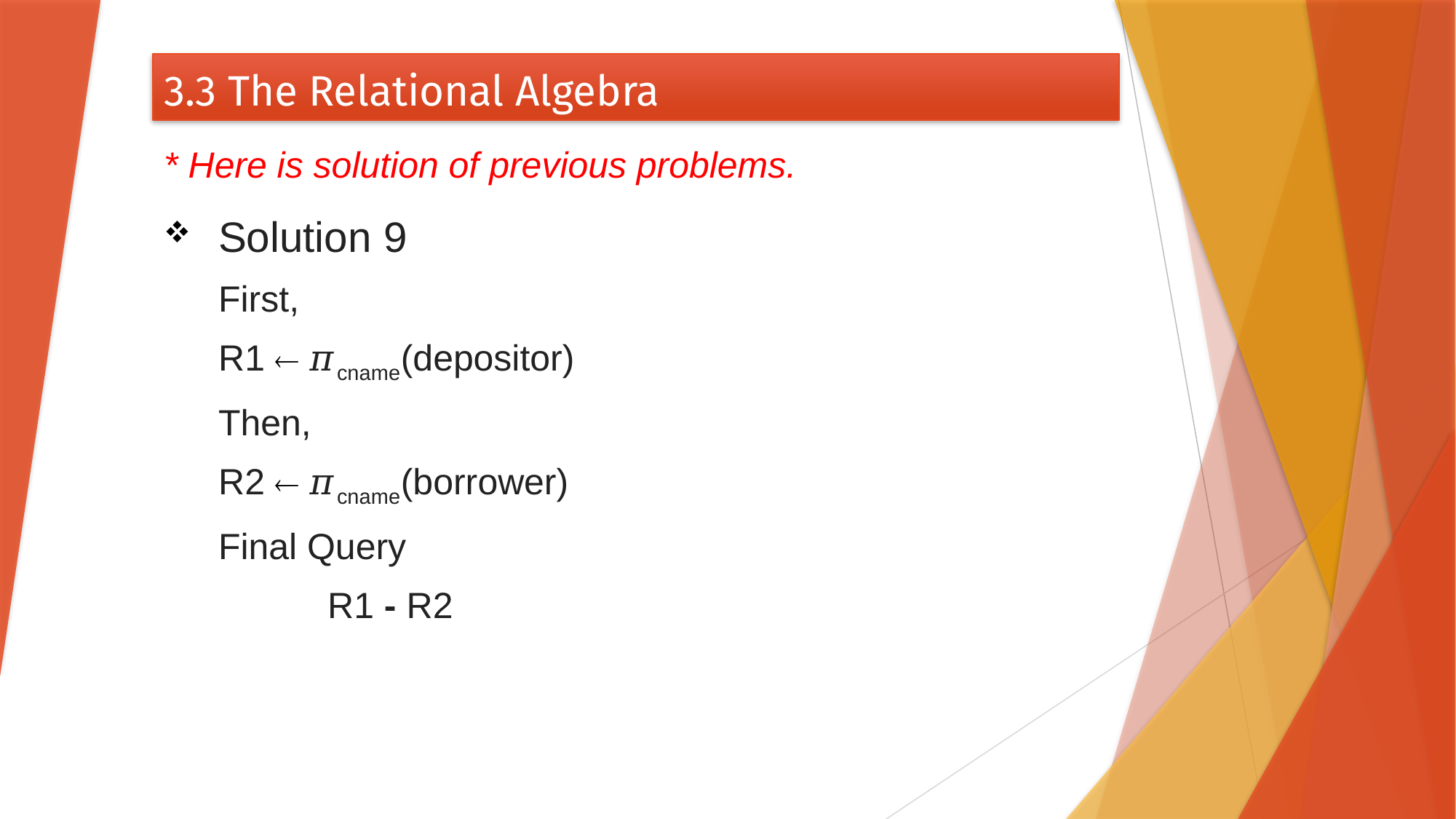

# 3.3 The Relational Algebra
* Here is solution of previous problems.
Solution 9
First,
R1 ← 𝜋cname(depositor)
Then,
R2 ← 𝜋cname(borrower)
Final Query
	R1 - R2